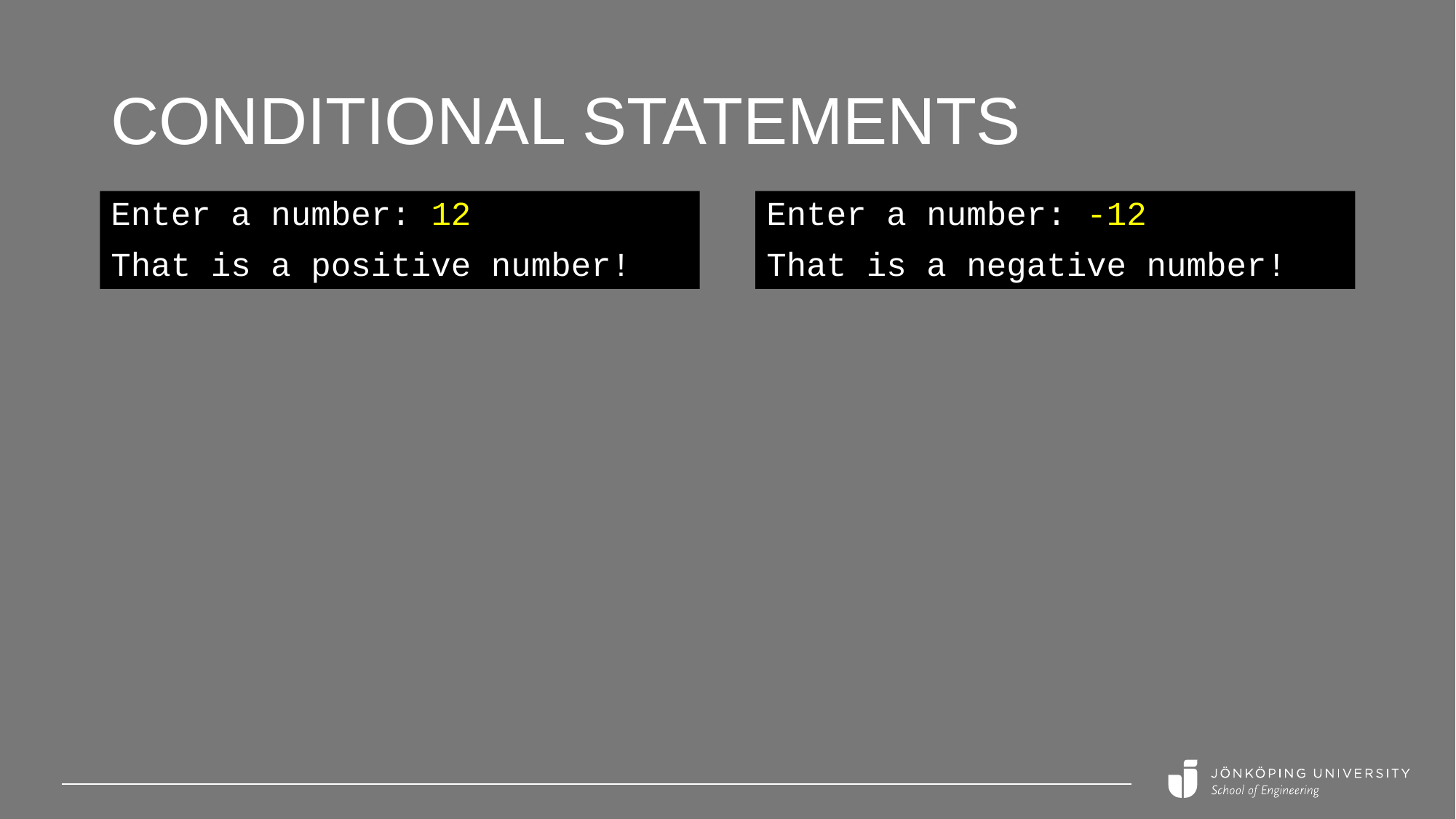

# Conditional statements
Enter a number: -12
That is a negative number!
Enter a number: 12
That is a positive number!